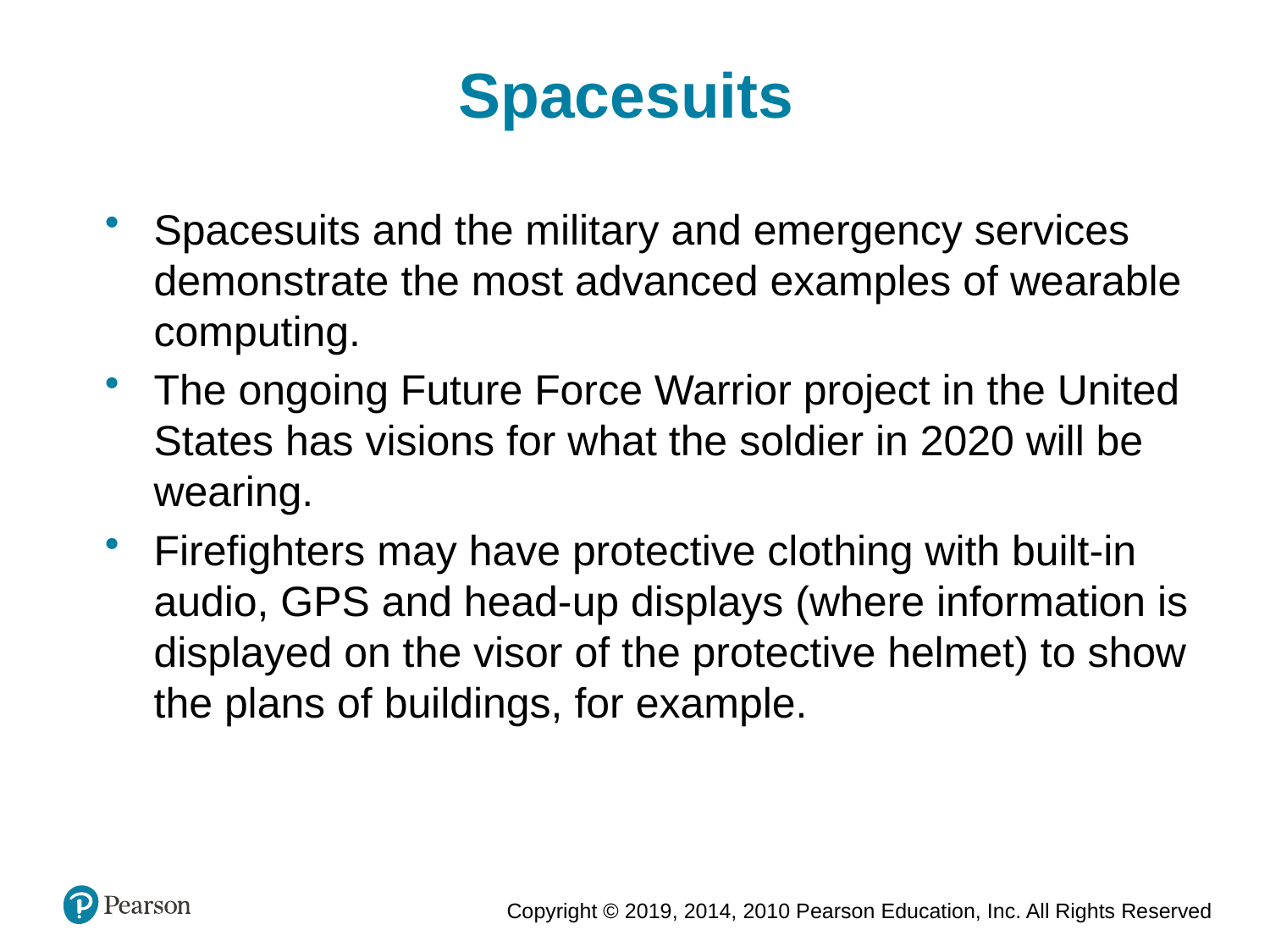

Spacesuits
Spacesuits and the military and emergency services demonstrate the most advanced examples of wearable computing.
The ongoing Future Force Warrior project in the United States has visions for what the soldier in 2020 will be wearing.
Firefighters may have protective clothing with built-in audio, GPS and head-up displays (where information is displayed on the visor of the protective helmet) to show the plans of buildings, for example.